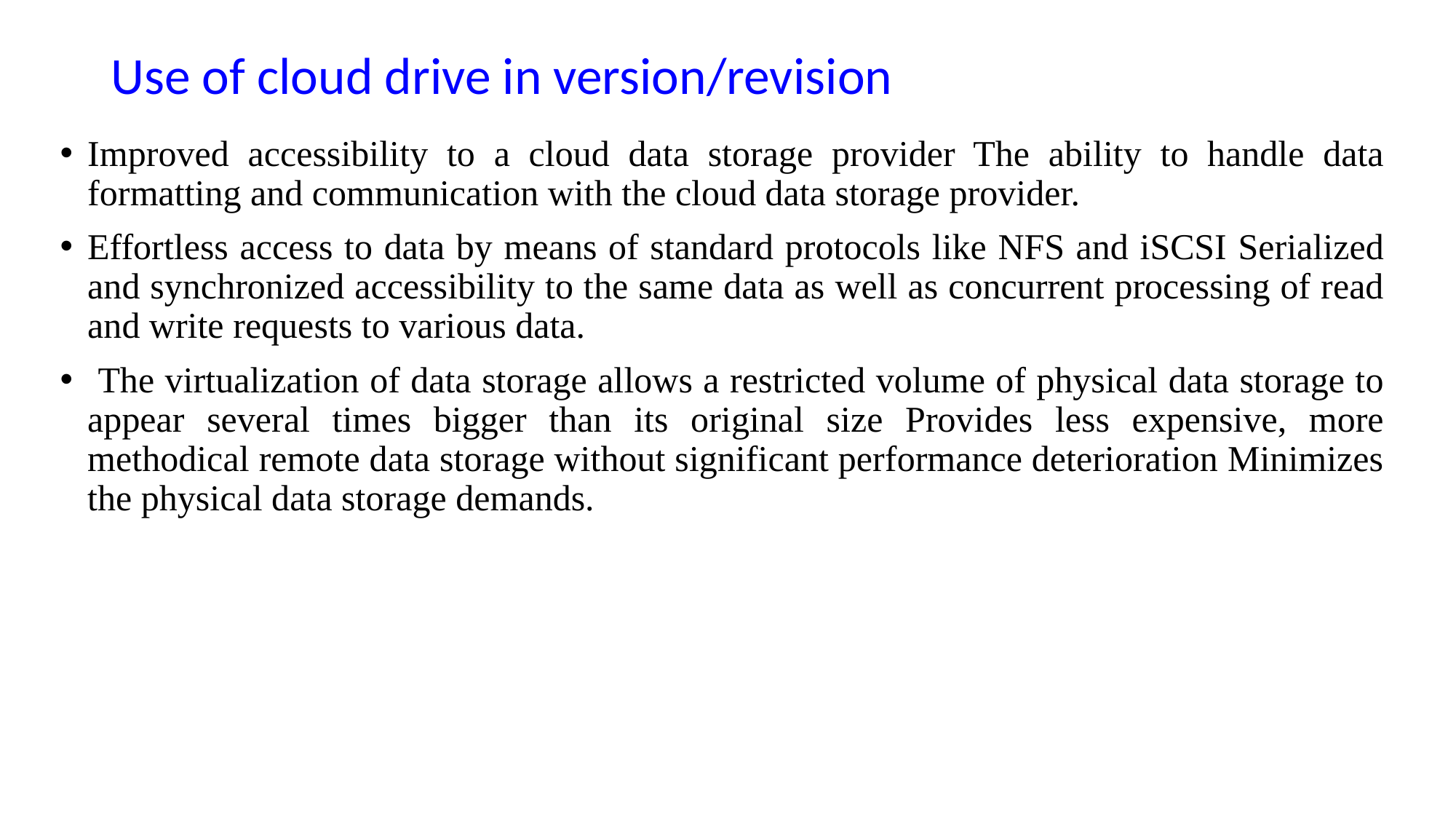

# Use of cloud drive in version/revision
Improved accessibility to a cloud data storage provider The ability to handle data formatting and communication with the cloud data storage provider.
Effortless access to data by means of standard protocols like NFS and iSCSI Serialized and synchronized accessibility to the same data as well as concurrent processing of read and write requests to various data.
 The virtualization of data storage allows a restricted volume of physical data storage to appear several times bigger than its original size Provides less expensive, more methodical remote data storage without significant performance deterioration Minimizes the physical data storage demands.